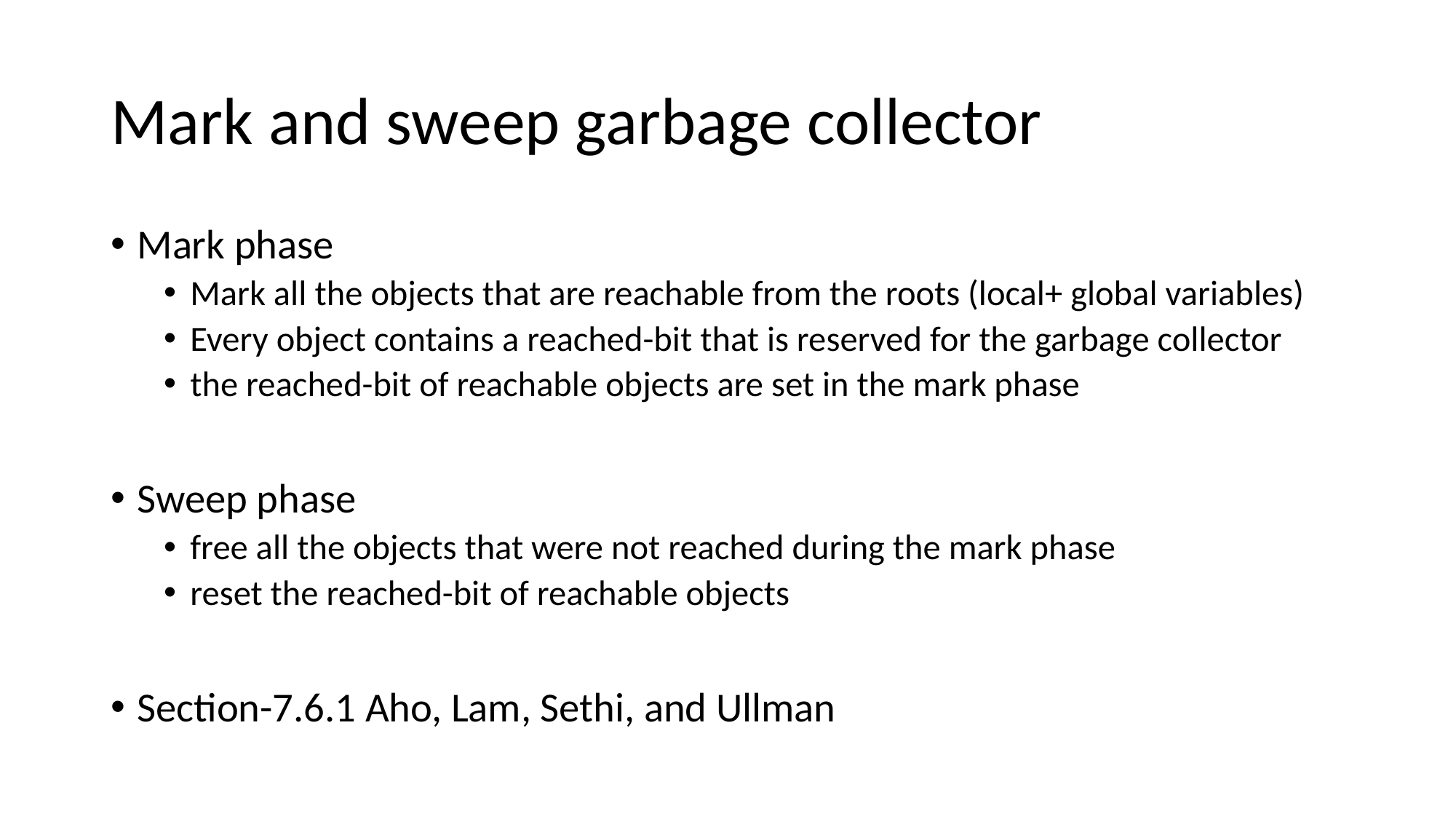

# Mark and sweep garbage collector
Mark phase
Mark all the objects that are reachable from the roots (local+ global variables)
Every object contains a reached-bit that is reserved for the garbage collector
the reached-bit of reachable objects are set in the mark phase

Sweep phase
free all the objects that were not reached during the mark phase
reset the reached-bit of reachable objects

Section-7.6.1 Aho, Lam, Sethi, and Ullman